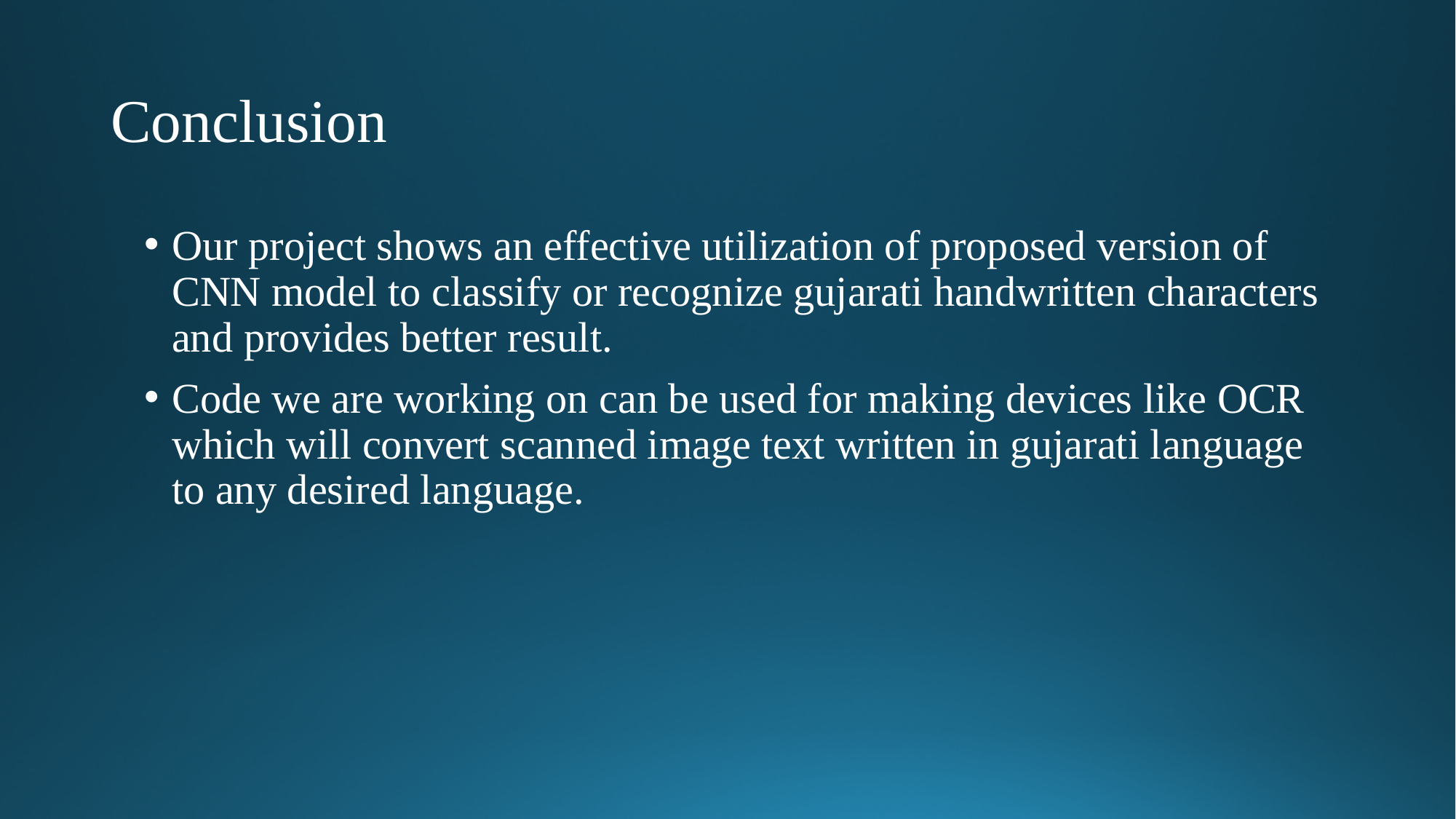

# Conclusion
Our project shows an effective utilization of proposed version of CNN model to classify or recognize gujarati handwritten characters and provides better result.
Code we are working on can be used for making devices like OCR which will convert scanned image text written in gujarati language to any desired language.